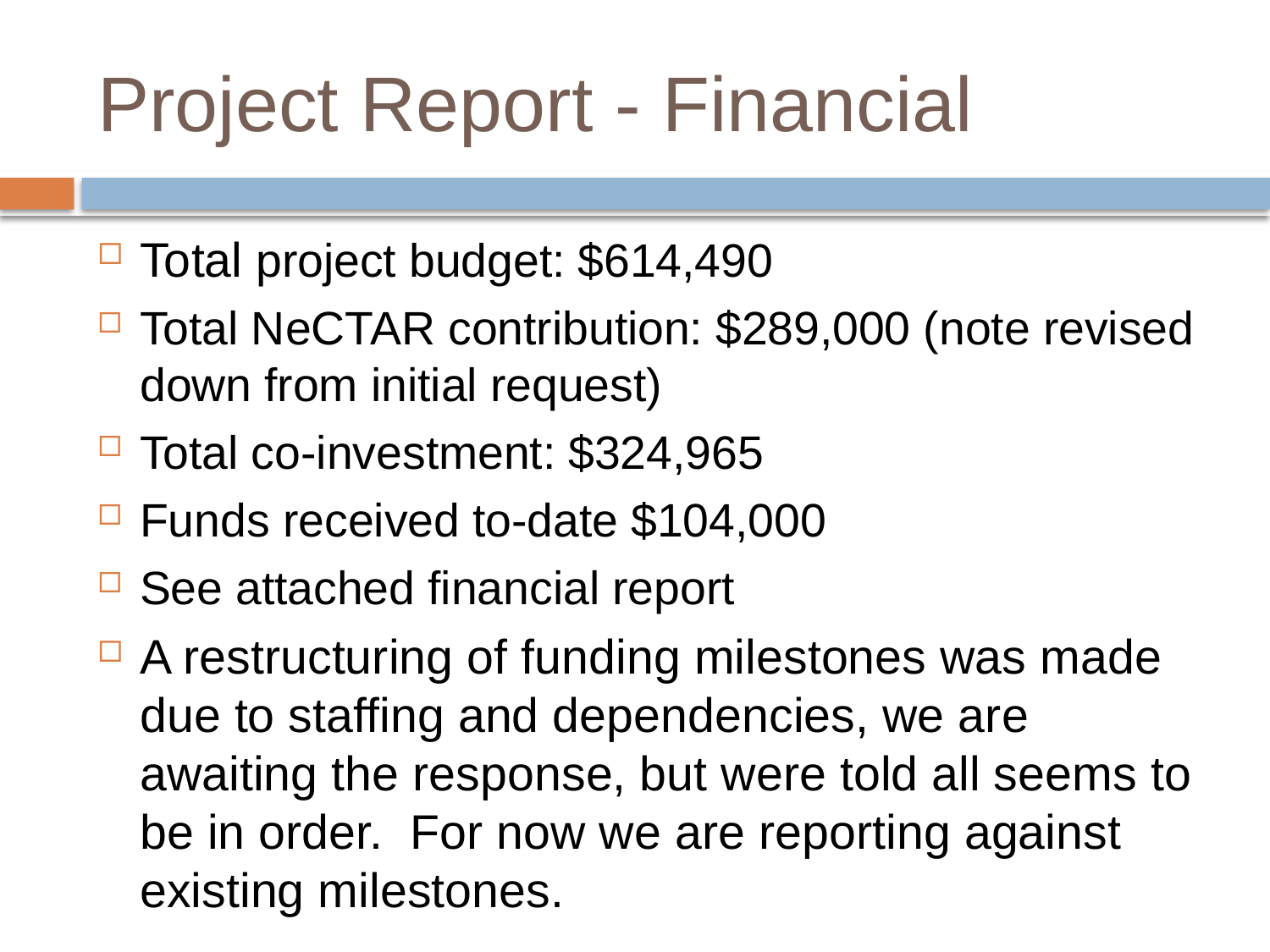

# Project Report - Financial
Total project budget: $614,490
Total NeCTAR contribution: $289,000 (note revised down from initial request)
Total co-investment: $324,965
Funds received to-date $104,000
See attached financial report
A restructuring of funding milestones was made due to staffing and dependencies, we are awaiting the response, but were told all seems to be in order.  For now we are reporting against existing milestones.